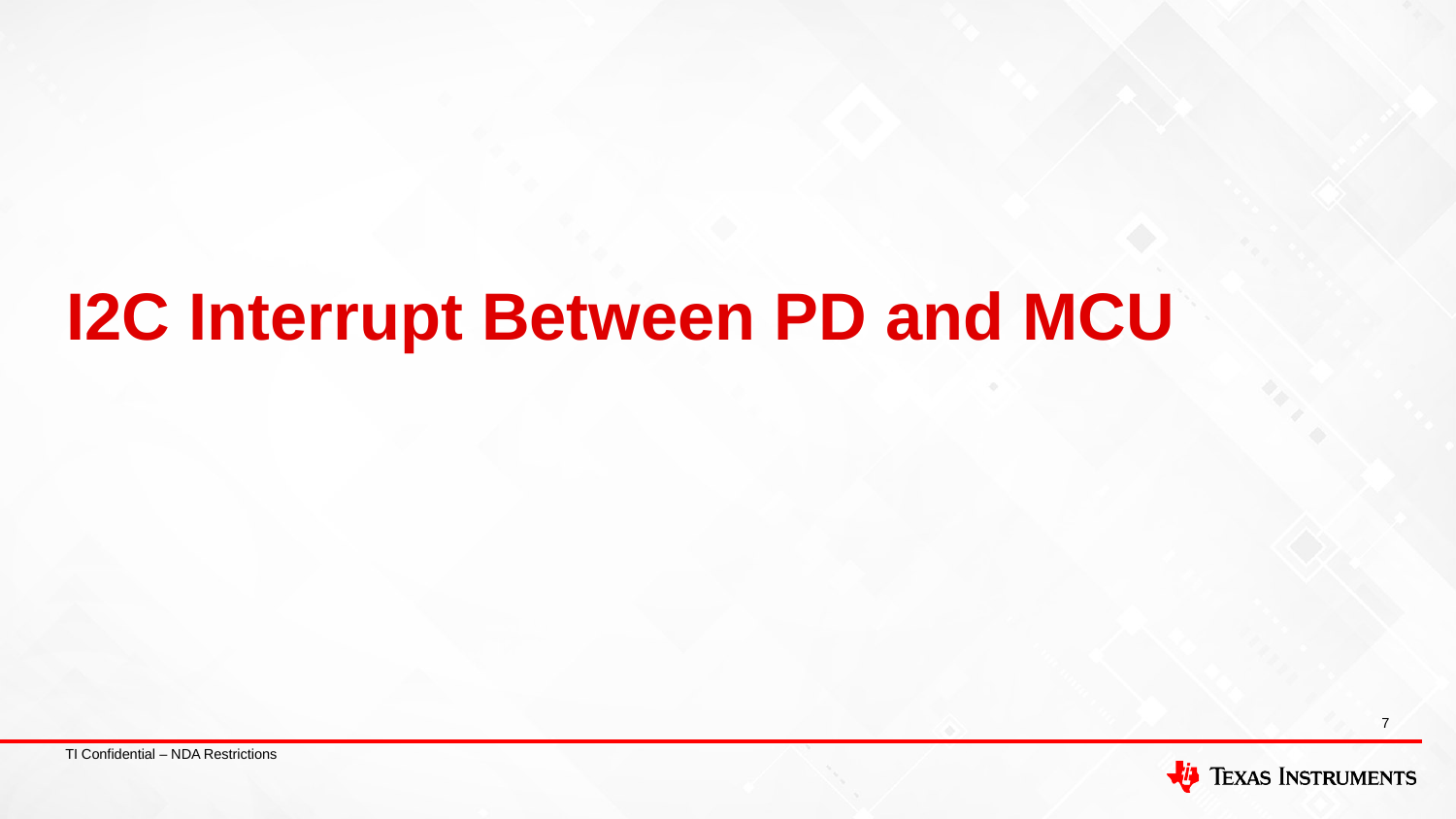

# I2C Interrupt Between PD and MCU

7